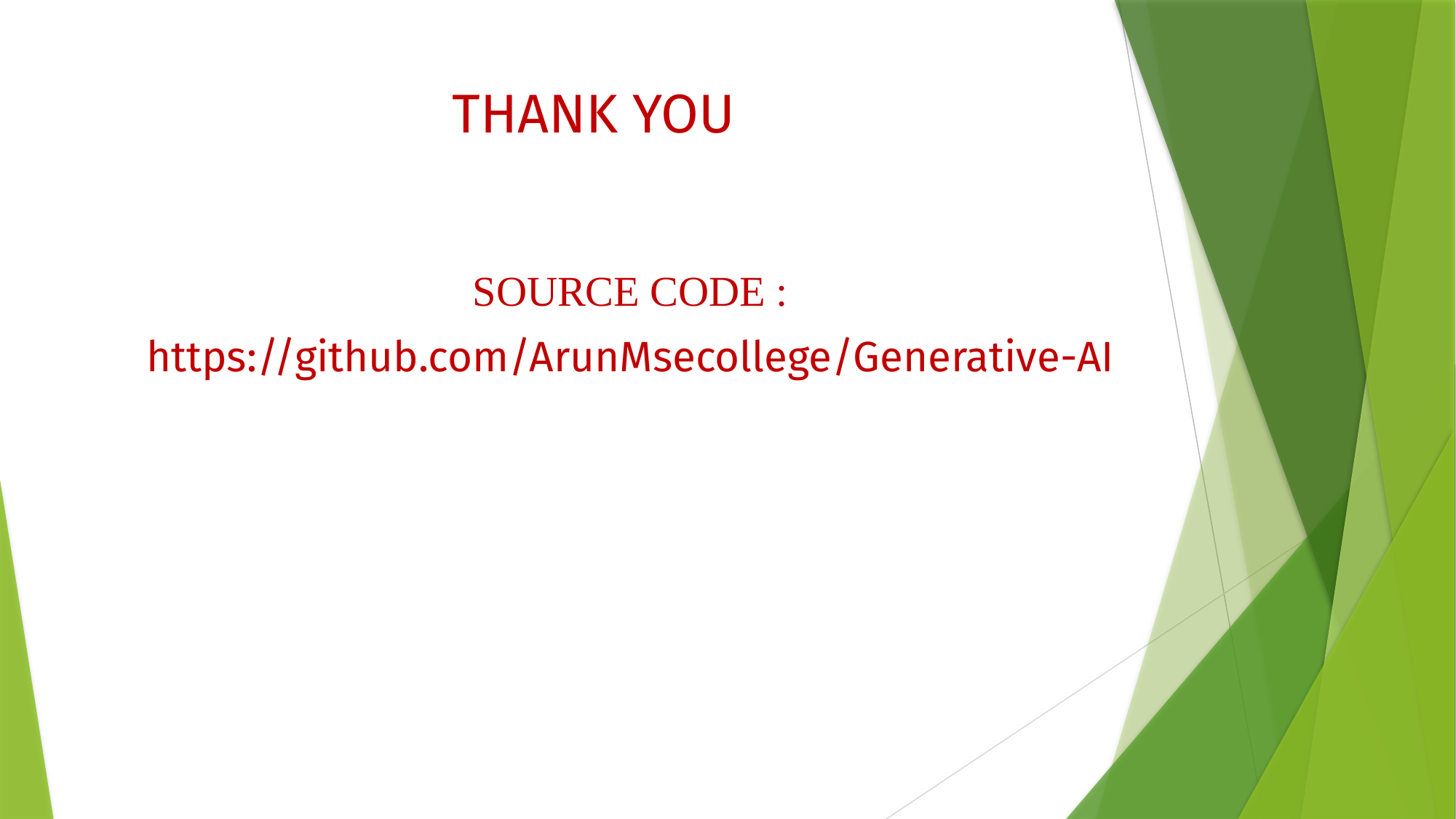

# THANK YOU
SOURCE CODE :
https://github.com/ArunMsecollege/Generative-AI